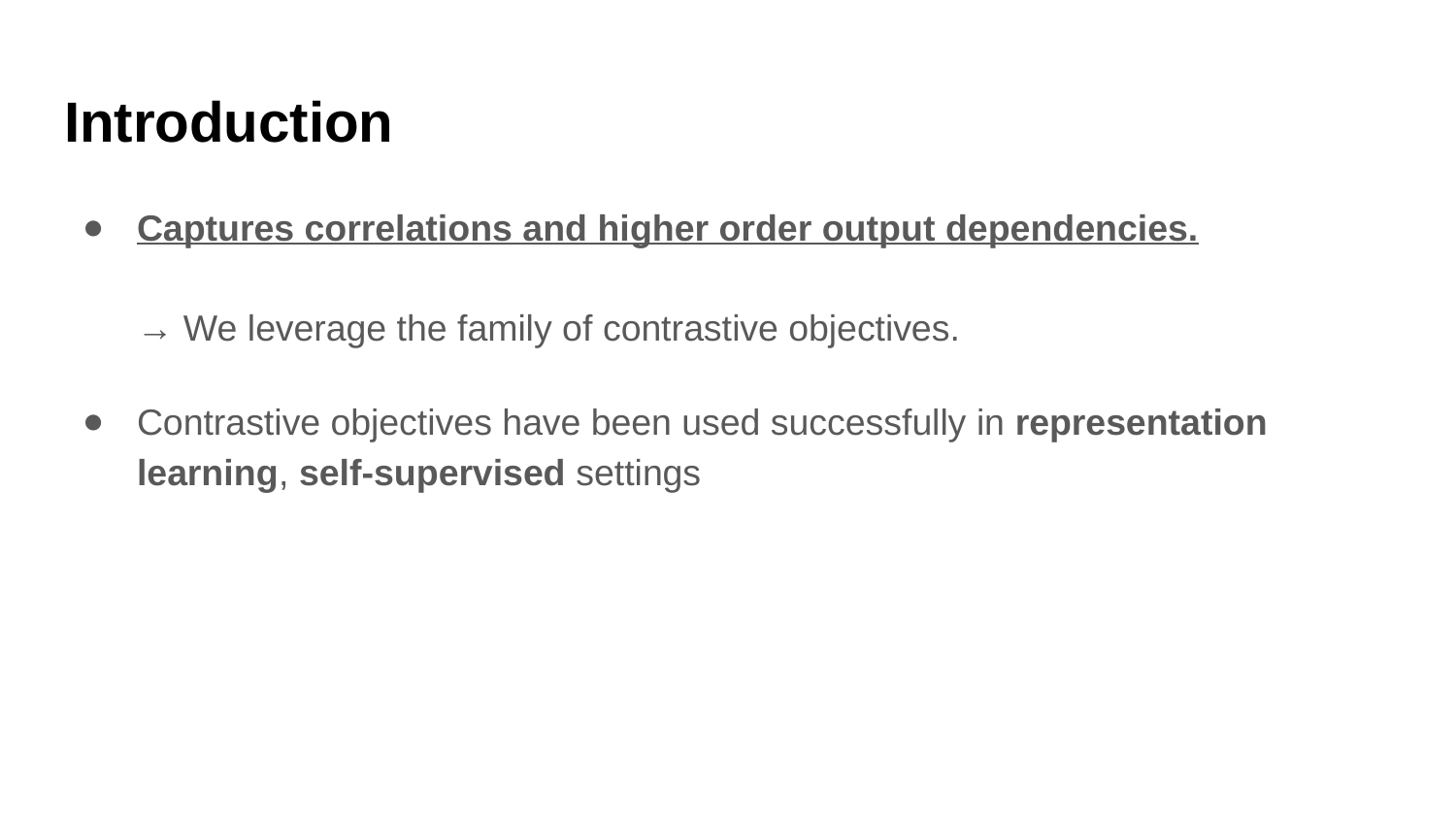

# Introduction
Captures correlations and higher order output dependencies.
→ We leverage the family of contrastive objectives.
Contrastive objectives have been used successfully in representation learning, self-supervised settings